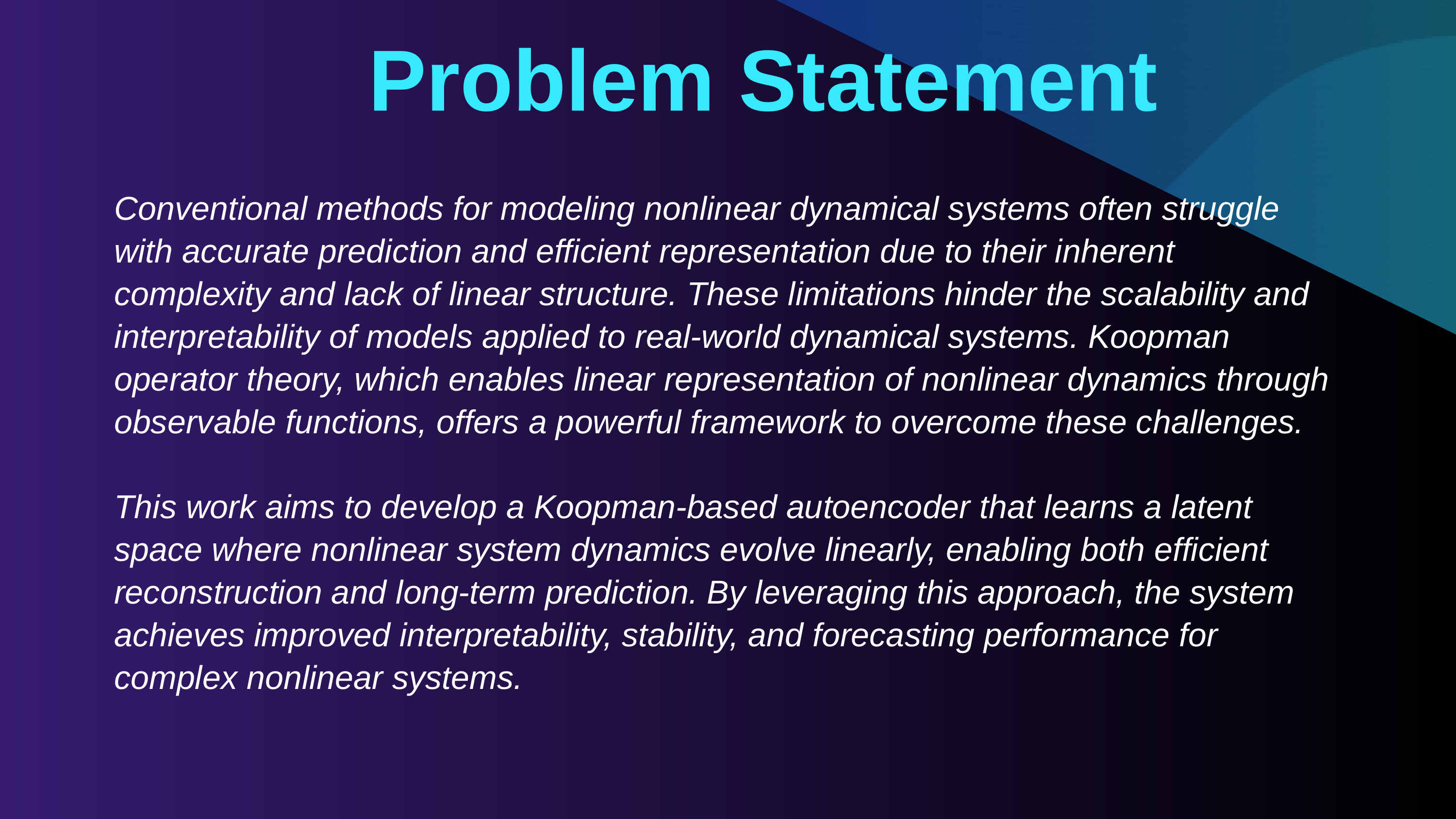

Problem Statement
Conventional methods for modeling nonlinear dynamical systems often struggle with accurate prediction and efficient representation due to their inherent complexity and lack of linear structure. These limitations hinder the scalability and interpretability of models applied to real-world dynamical systems. Koopman operator theory, which enables linear representation of nonlinear dynamics through observable functions, offers a powerful framework to overcome these challenges.

This work aims to develop a Koopman-based autoencoder that learns a latent space where nonlinear system dynamics evolve linearly, enabling both efficient reconstruction and long-term prediction. By leveraging this approach, the system achieves improved interpretability, stability, and forecasting performance for complex nonlinear systems.